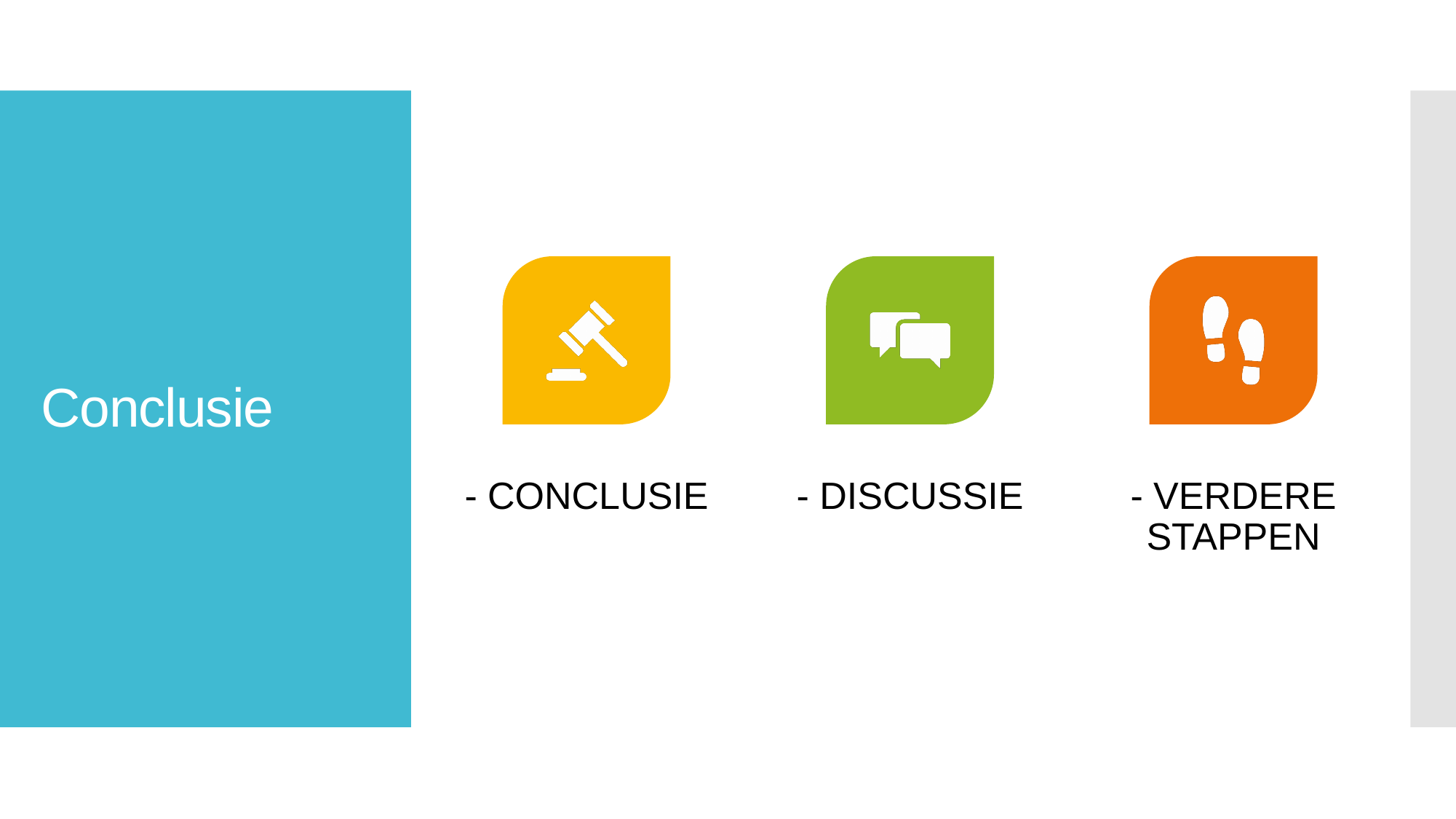

- Conclusie
- Discussie
- Verdere stappen
# Conclusie